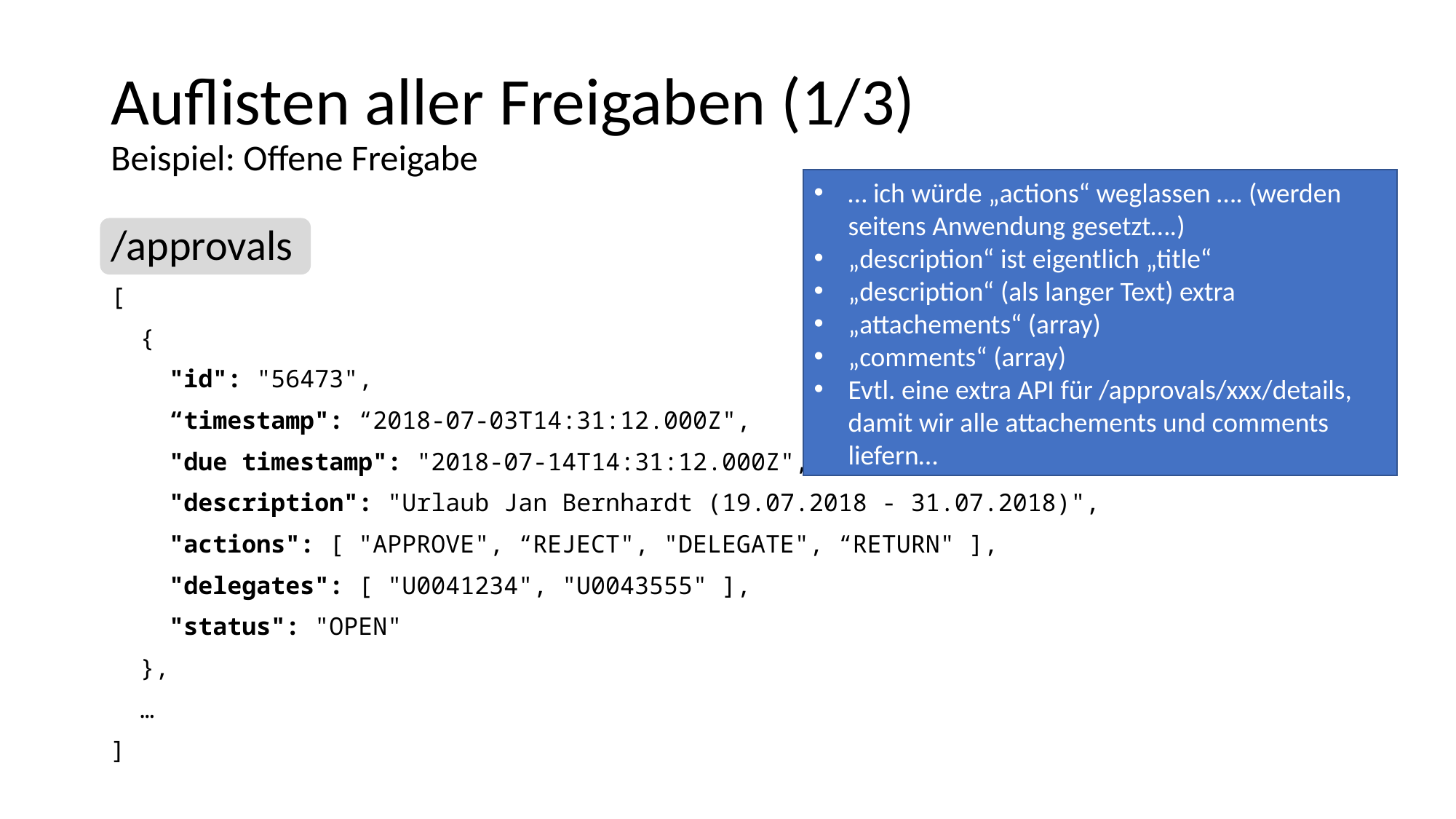

# Auflisten aller Freigaben (1/3) Beispiel: Offene Freigabe
… ich würde „actions“ weglassen …. (werden seitens Anwendung gesetzt….)
„description“ ist eigentlich „title“
„description“ (als langer Text) extra
„attachements“ (array)
„comments“ (array)
Evtl. eine extra API für /approvals/xxx/details, damit wir alle attachements und comments liefern…

/approvals
[
  {
    "id": "56473",
    “timestamp": “2018-07-03T14:31:12.000Z",
    "due timestamp": "2018-07-14T14:31:12.000Z",
    "description": "Urlaub Jan Bernhardt (19.07.2018 - 31.07.2018)",
    "actions": [ "APPROVE", “REJECT", "DELEGATE", “RETURN" ],
    "delegates": [ "U0041234", "U0043555" ],
    "status": "OPEN"
  },
  …
]